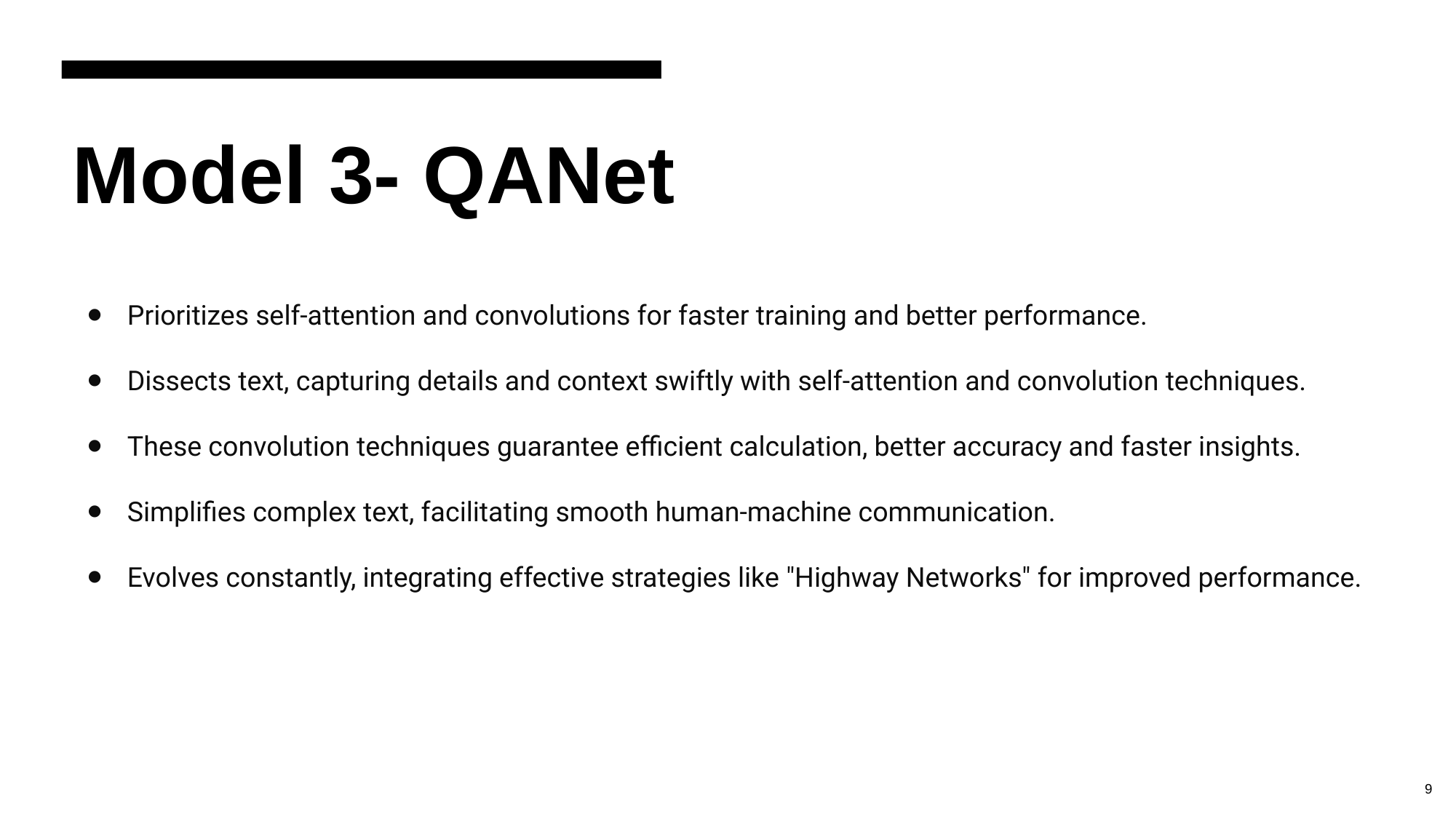

# Model 3- QANet
Prioritizes self-attention and convolutions for faster training and better performance.
Dissects text, capturing details and context swiftly with self-attention and convolution techniques.
These convolution techniques guarantee efficient calculation, better accuracy and faster insights.
Simplifies complex text, facilitating smooth human-machine communication.
Evolves constantly, integrating effective strategies like "Highway Networks" for improved performance.
9